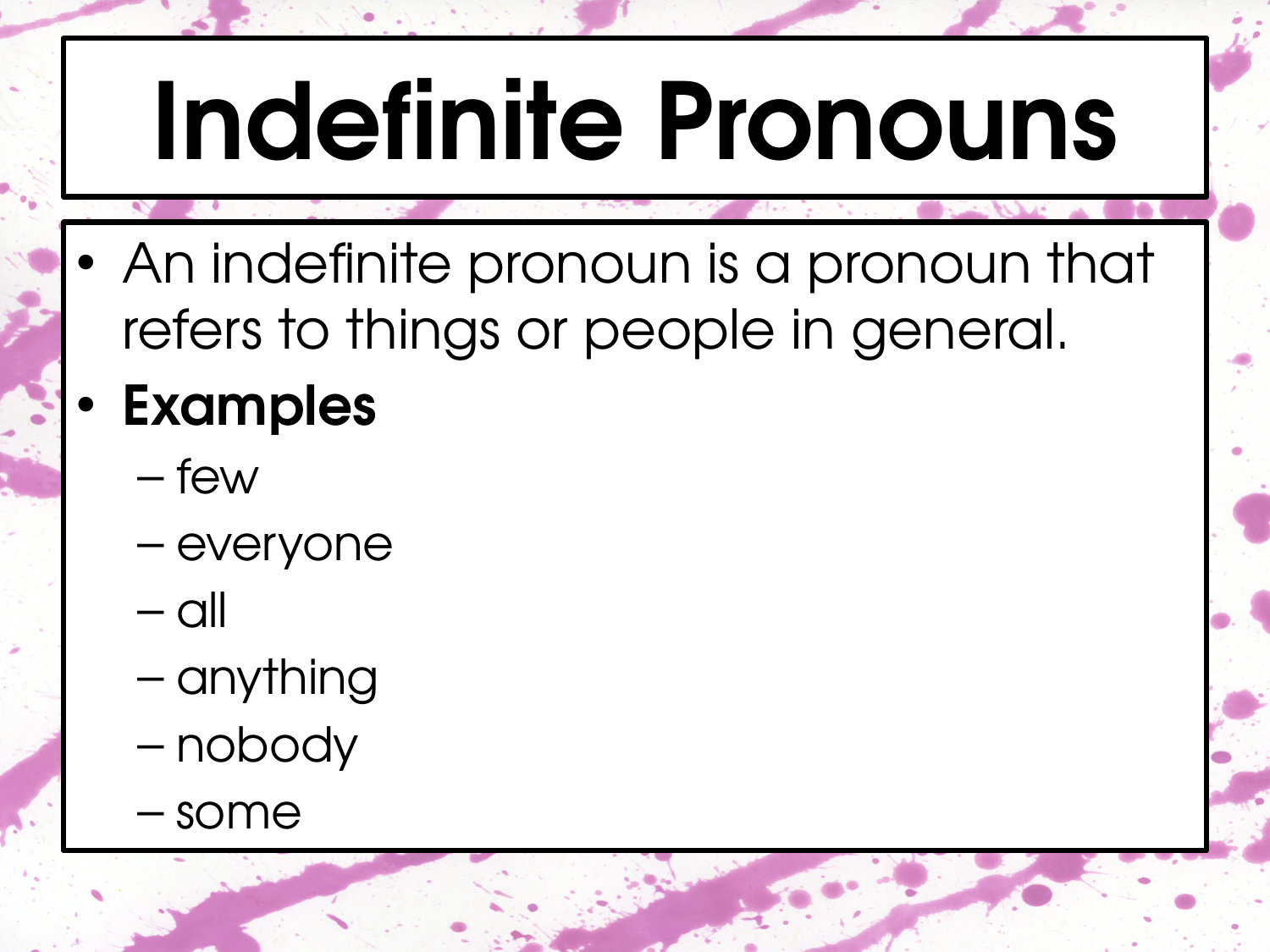

# Indefinite Pronouns
An indefinite pronoun is a pronoun that refers to things or people in general.
Examples
few
everyone
all
anything
nobody
some